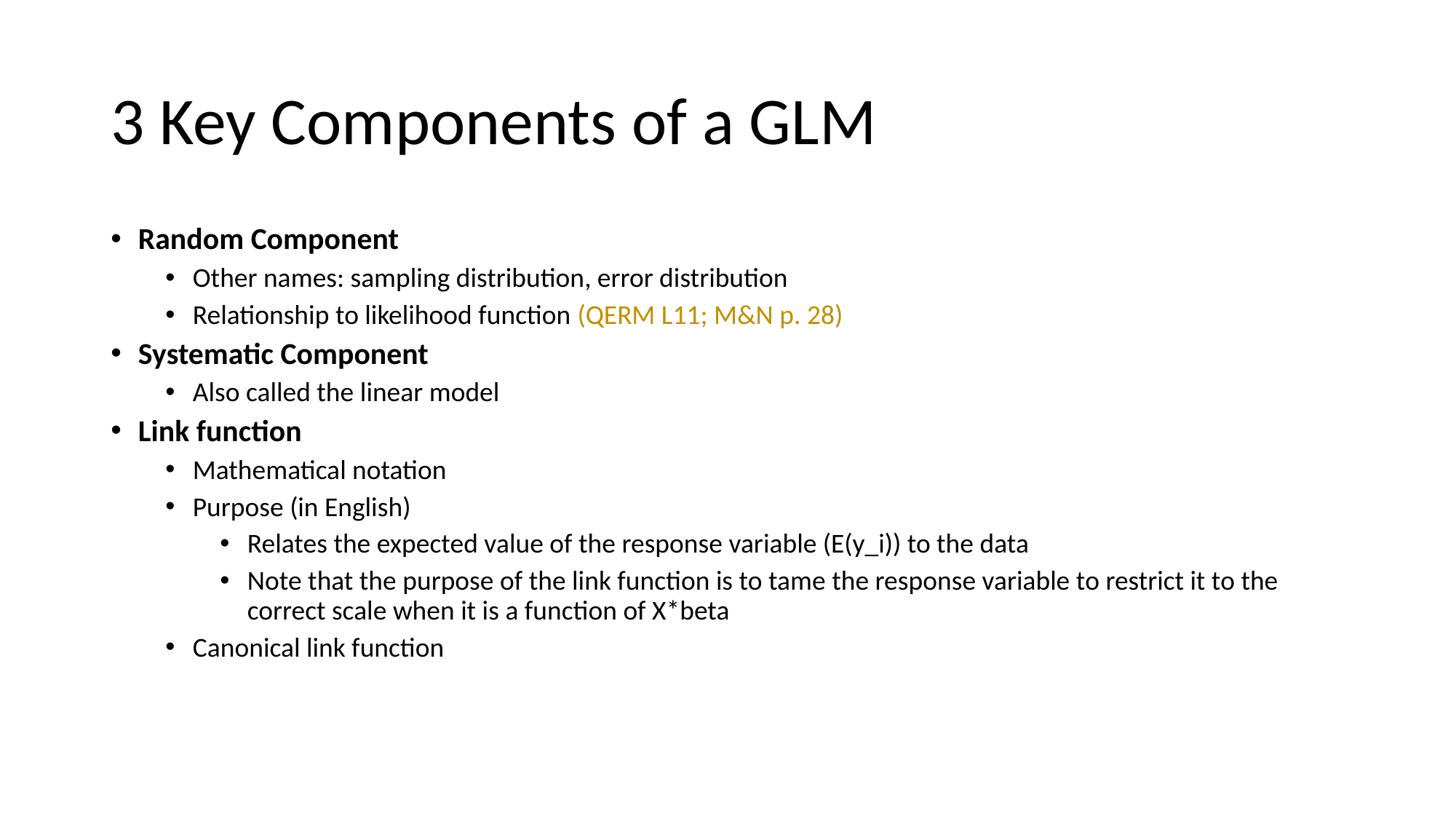

# 3 Key Components of a GLM
Random Component
Other names: sampling distribution, error distribution
Relationship to likelihood function (QERM L11; M&N p. 28)
Systematic Component
Also called the linear model
Link function
Mathematical notation
Purpose (in English)
Relates the expected value of the response variable (E(y_i)) to the data
Note that the purpose of the link function is to tame the response variable to restrict it to the correct scale when it is a function of X*beta
Canonical link function